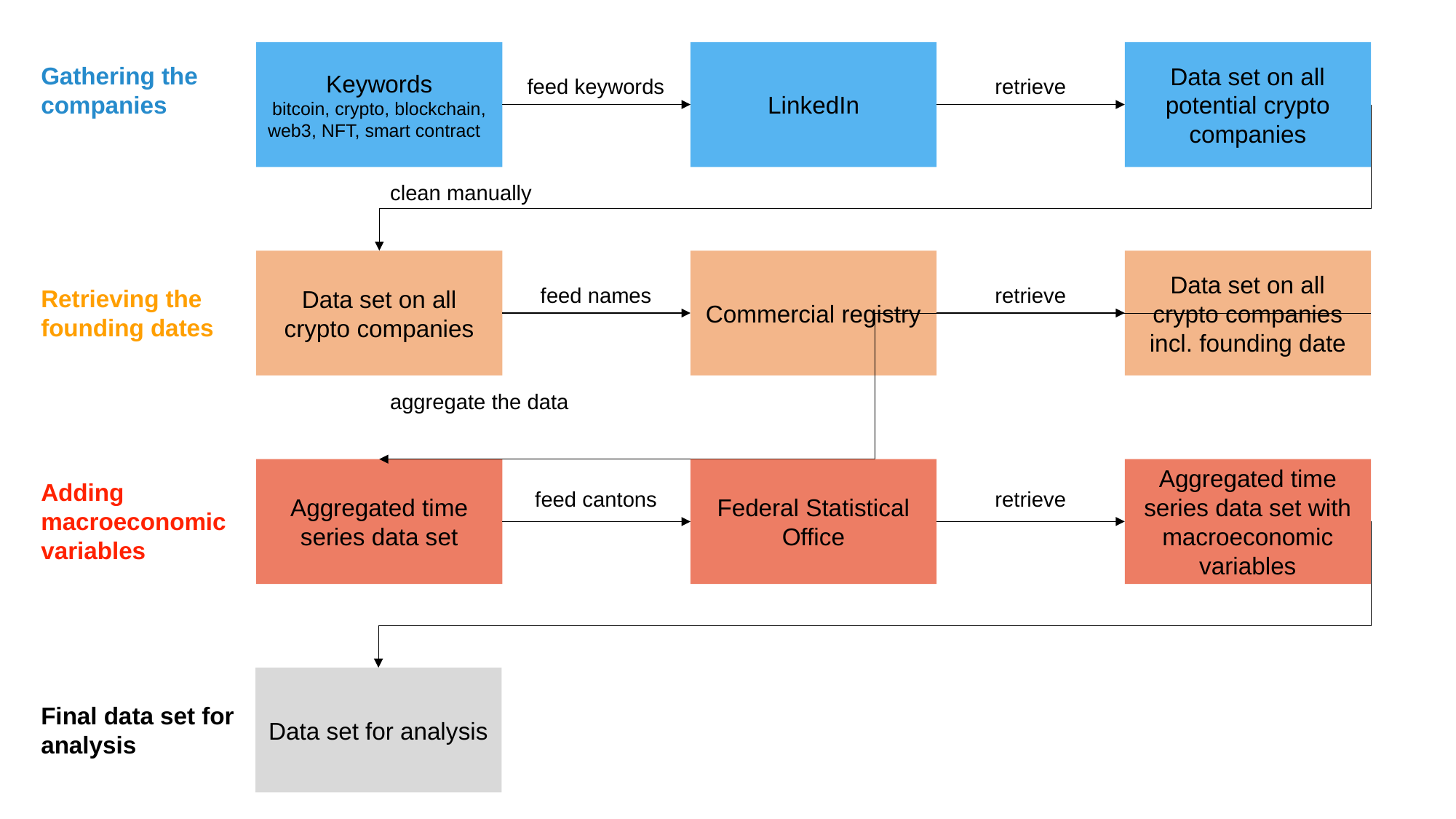

LinkedIn
Data set on all potential crypto companies
Keywords
bitcoin, crypto, blockchain, web3, NFT, smart contract
Gathering the companies
retrieve
feed keywords
clean manually
Data set on all crypto companies
Commercial registry
Data set on all crypto companies incl. founding date
feed names
retrieve
Retrieving the founding dates
aggregate the data
Aggregated time series data set with macroeconomic variables
Aggregated time series data set
Federal Statistical Office
Adding macroeconomic variables
retrieve
feed cantons
Data set for analysis
Final data set for analysis